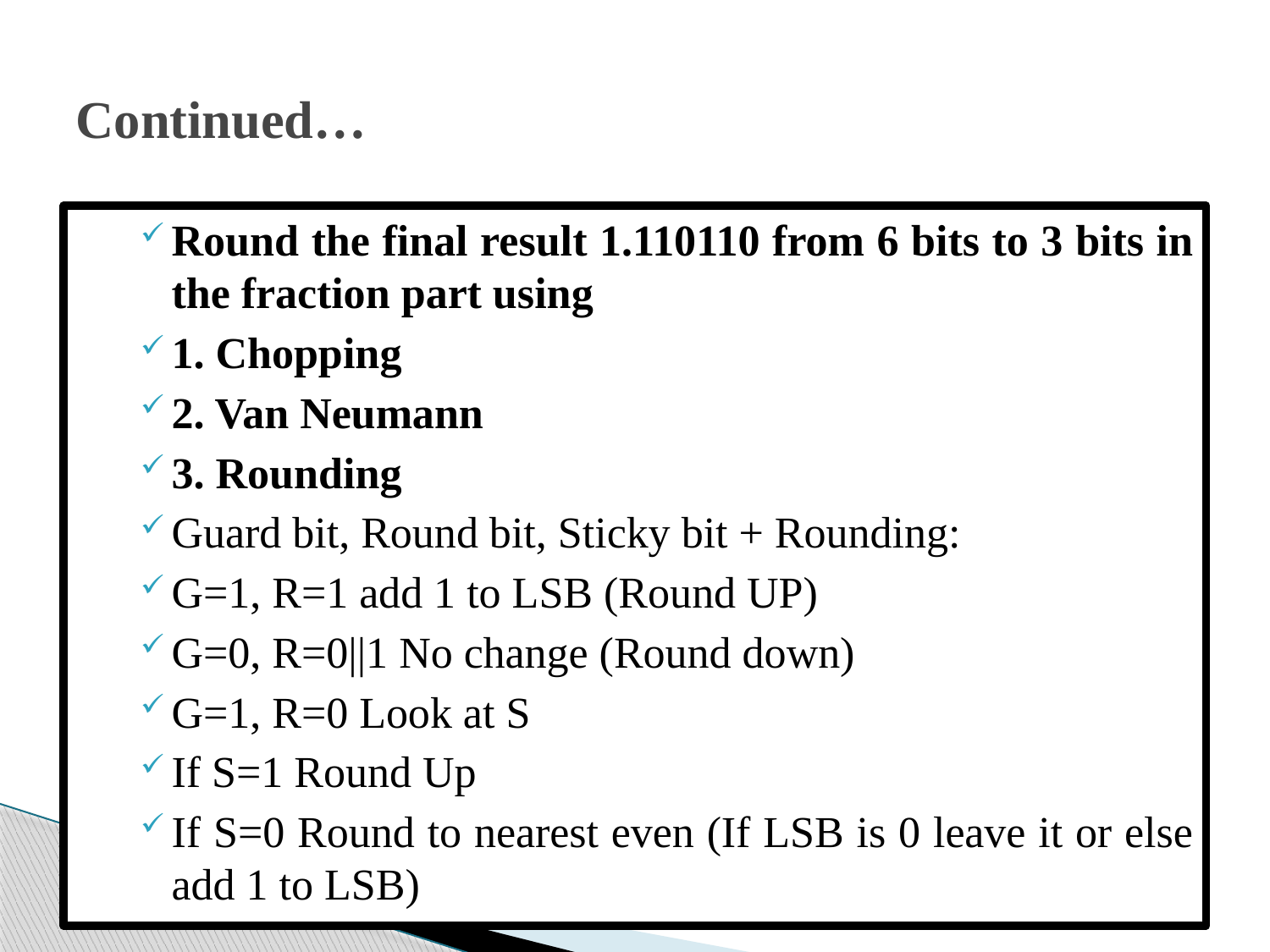

# Continued…
Round the final result 1.110110 from 6 bits to 3 bits in the fraction part using
1. Chopping
2. Van Neumann
3. Rounding
Guard bit, Round bit, Sticky bit + Rounding:
G=1, R=1 add 1 to LSB (Round UP)
G=0, R=0||1 No change (Round down)
G=1, R=0 Look at S
If S=1 Round Up
If S=0 Round to nearest even (If LSB is 0 leave it or else add 1 to LSB)